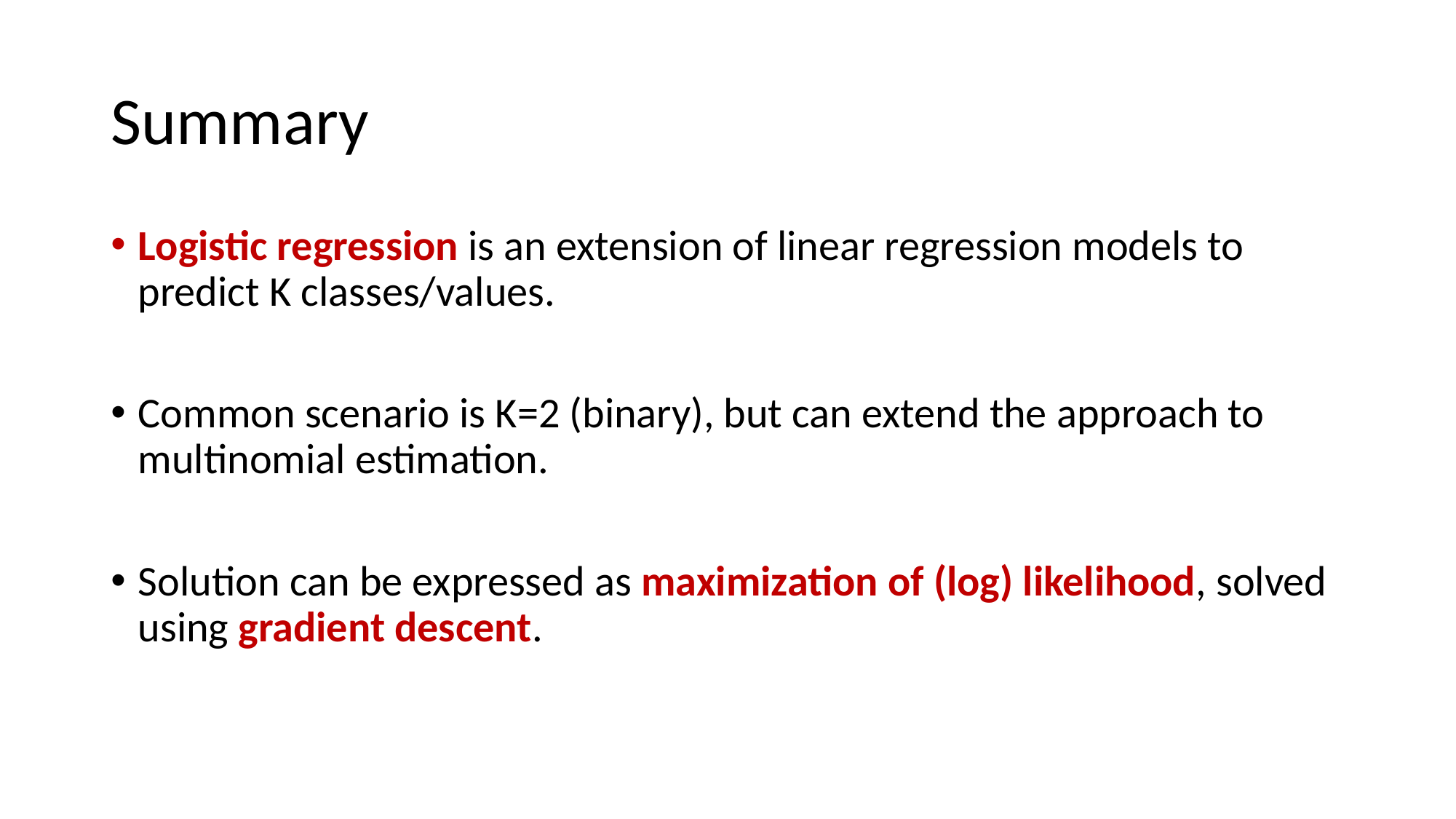

# Summary
Logistic regression is an extension of linear regression models to predict K classes/values.

Common scenario is K=2 (binary), but can extend the approach to multinomial estimation.

Solution can be expressed as maximization of (log) likelihood, solved using gradient descent.